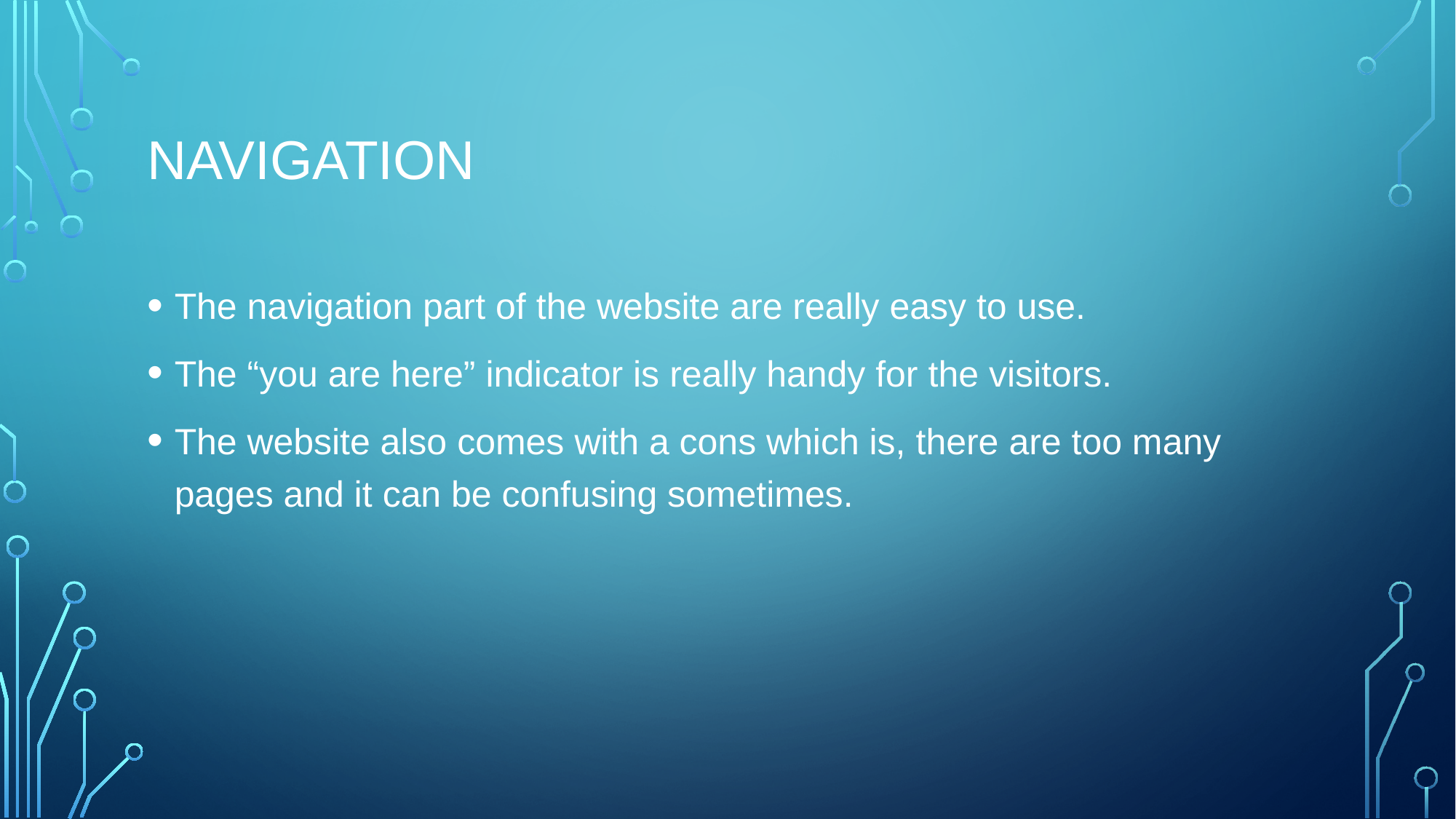

# Navigation
The navigation part of the website are really easy to use.
The “you are here” indicator is really handy for the visitors.
The website also comes with a cons which is, there are too many pages and it can be confusing sometimes.